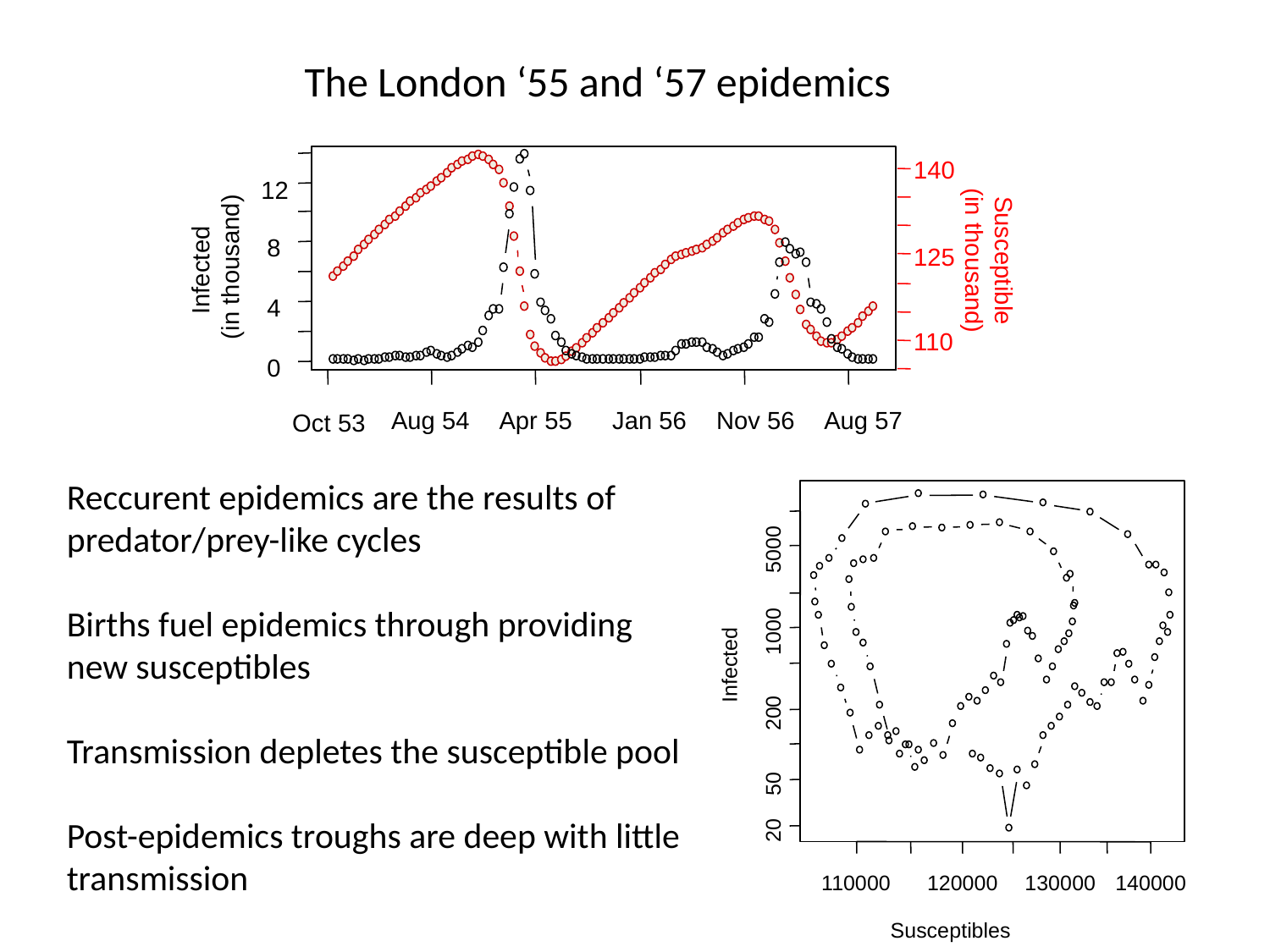

The London ‘55 and ‘57 epidemics

140

12

Susceptible
(in thousand)
8
Infected
(in thousand)

125

4

110

0

Aug 54
Apr 55
Jan 56
Nov 56
Aug 57
Oct 53
Reccurent epidemics are the results of predator/prey-like cycles

Births fuel epidemics through providing new susceptibles

Transmission depletes the susceptible pool

Post-epidemics troughs are deep with little transmission

5000

1000

Infected

200

50

20

110000
120000
130000
140000
Susceptibles